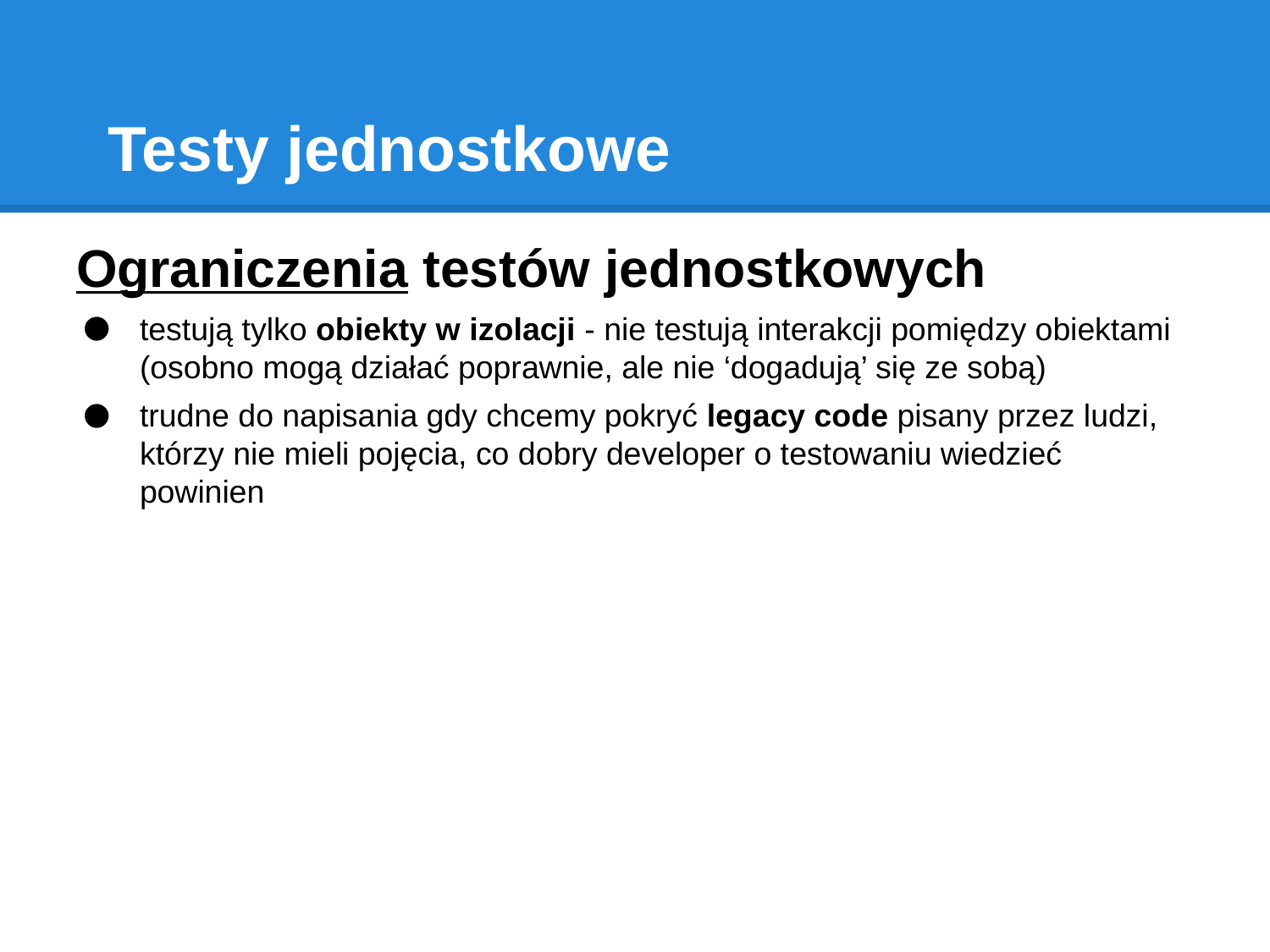

# Testy jednostkowe
Ograniczenia testów jednostkowych
testują tylko obiekty w izolacji - nie testują interakcji pomiędzy obiektami (osobno mogą działać poprawnie, ale nie ‘dogadują’ się ze sobą)
trudne do napisania gdy chcemy pokryć legacy code pisany przez ludzi, którzy nie mieli pojęcia, co dobry developer o testowaniu wiedzieć powinien